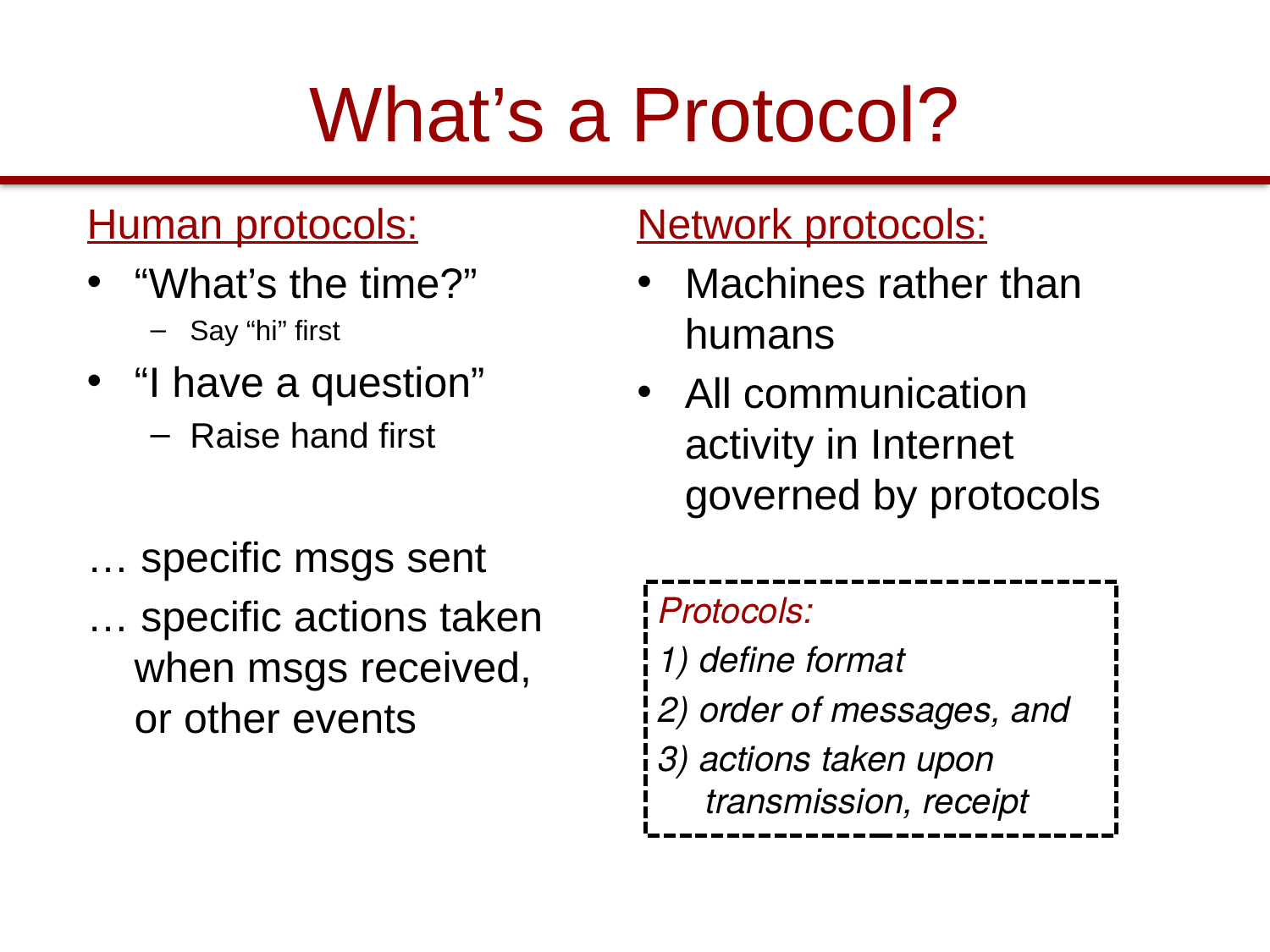

# What’s a Protocol?
Human protocols:
“What’s the time?”
Say “hi” first
“I have a question”
Raise hand first

… specific msgs sent
… specific actions taken when msgs received, or other events
Network protocols:
Machines rather than humans
All communication activity in Internet governed by protocols
Protocols:
1) define format
2) order of messages, and
3) actions taken upon transmission, receipt